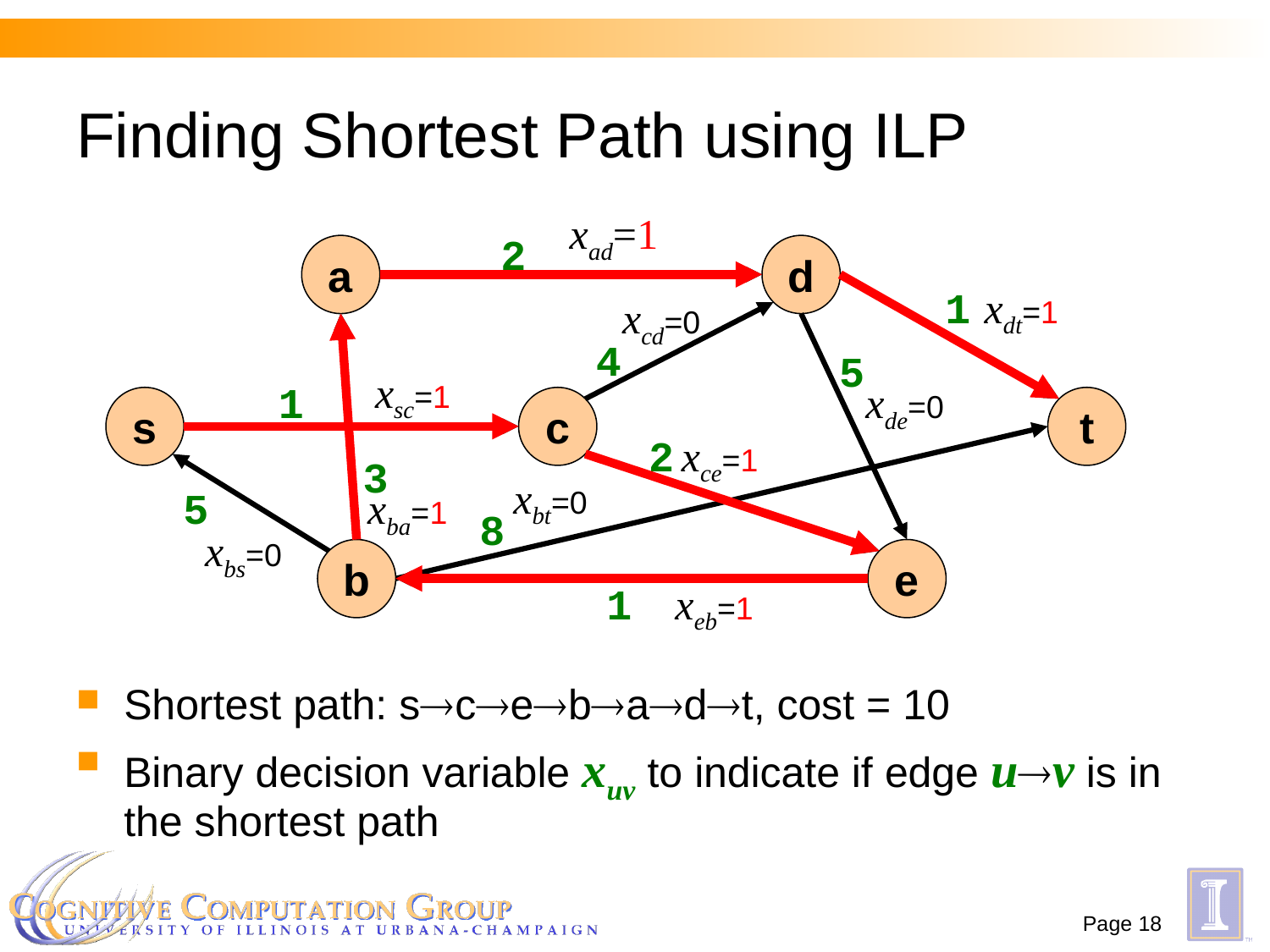

# Finding Shortest Path using ILP
xad=1
2
a
d
1
xdt=1
xcd=0
4
5
xsc=1
1
xde=0
s
c
t
2
xce=1
3
xbt=0
5
xba=1
8
xbs=0
b
e
1
xeb=1
Shortest path: s→c→e→b→a→d→t, cost = 10
Binary decision variable xuv to indicate if edge u→v is in the shortest path
Page 18